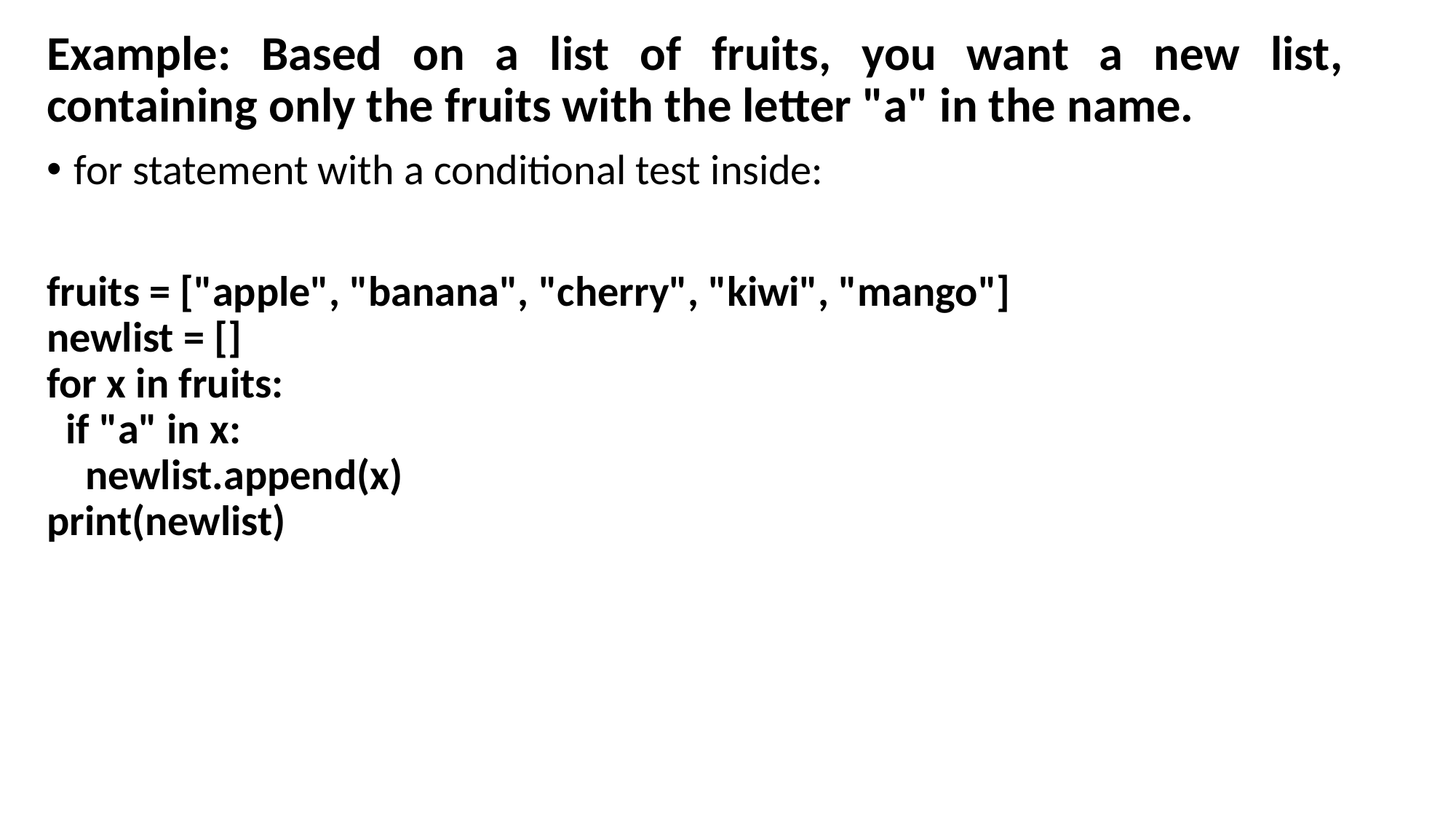

Example: Based on a list of fruits, you want a new list, containing only the fruits with the letter "a" in the name.
for statement with a conditional test inside:

fruits = ["apple", "banana", "cherry", "kiwi", "mango"]
newlist = []
for x in fruits:
  if "a" in x:
    newlist.append(x)
print(newlist)